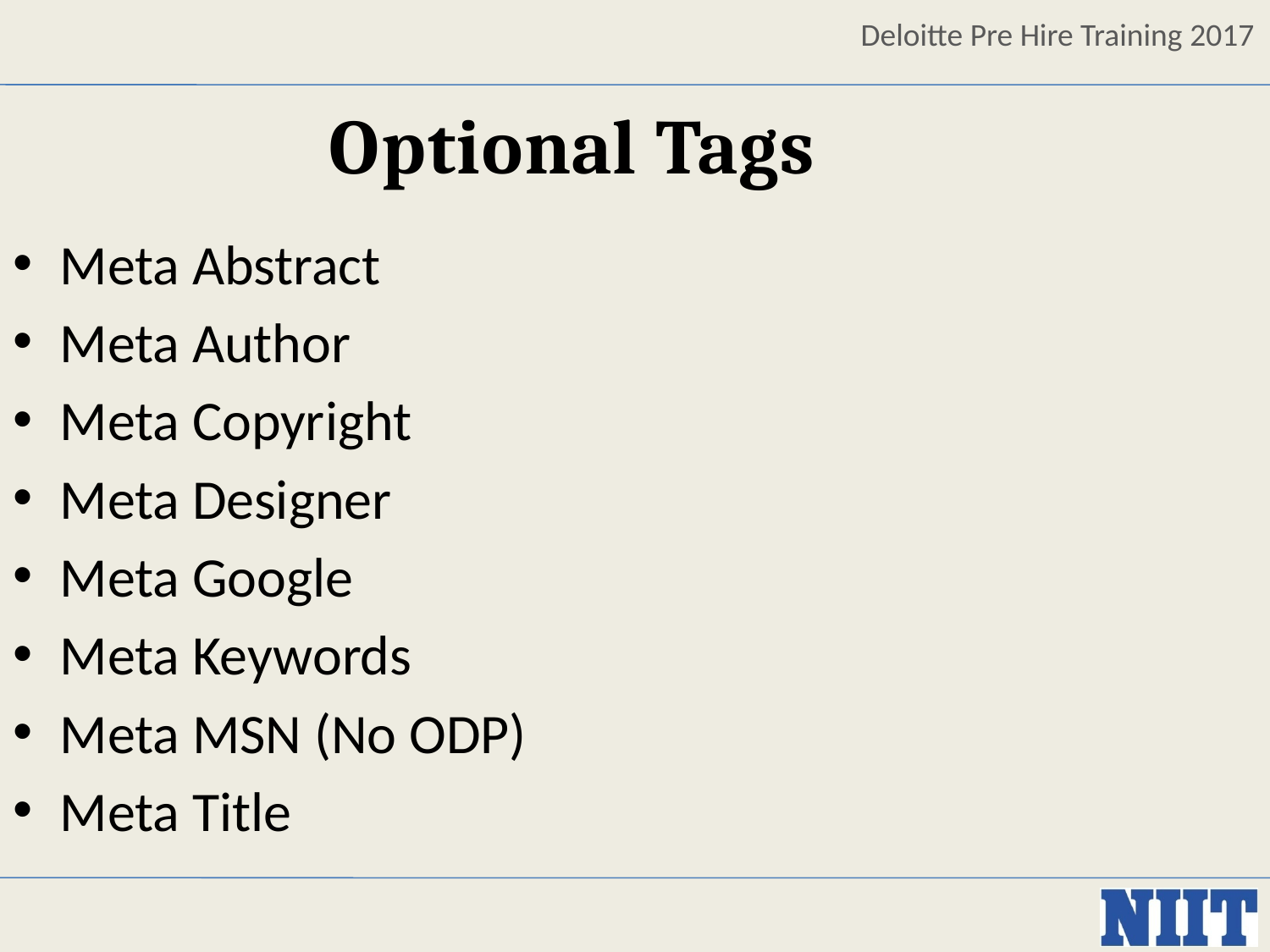

Optional Tags
Meta Abstract
Meta Author
Meta Copyright
Meta Designer
Meta Google
Meta Keywords
Meta MSN (No ODP)
Meta Title